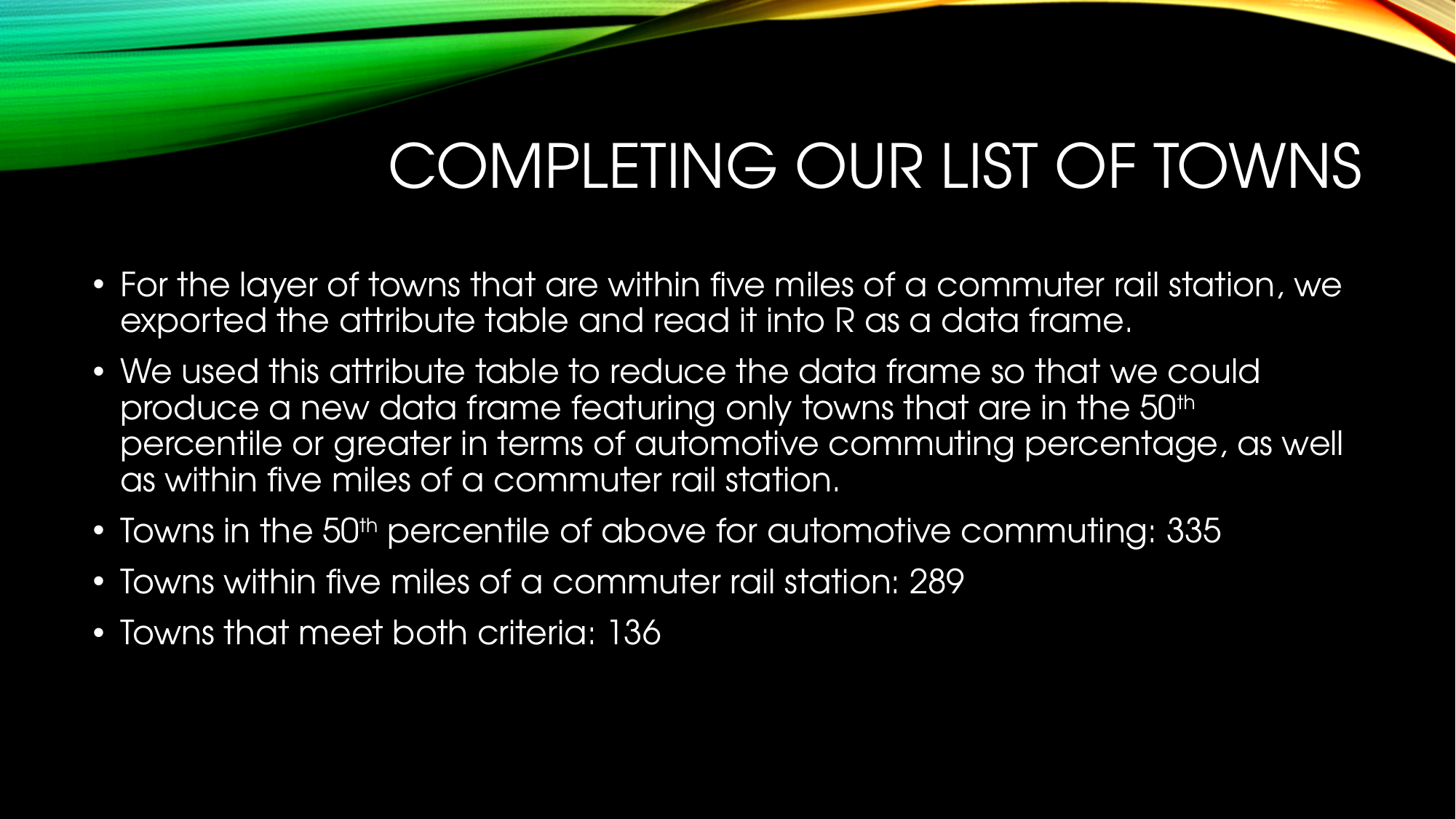

# Completing our list of towns
For the layer of towns that are within five miles of a commuter rail station, we exported the attribute table and read it into R as a data frame.
We used this attribute table to reduce the data frame so that we could produce a new data frame featuring only towns that are in the 50th percentile or greater in terms of automotive commuting percentage, as well as within five miles of a commuter rail station.
Towns in the 50th percentile of above for automotive commuting: 335
Towns within five miles of a commuter rail station: 289
Towns that meet both criteria: 136